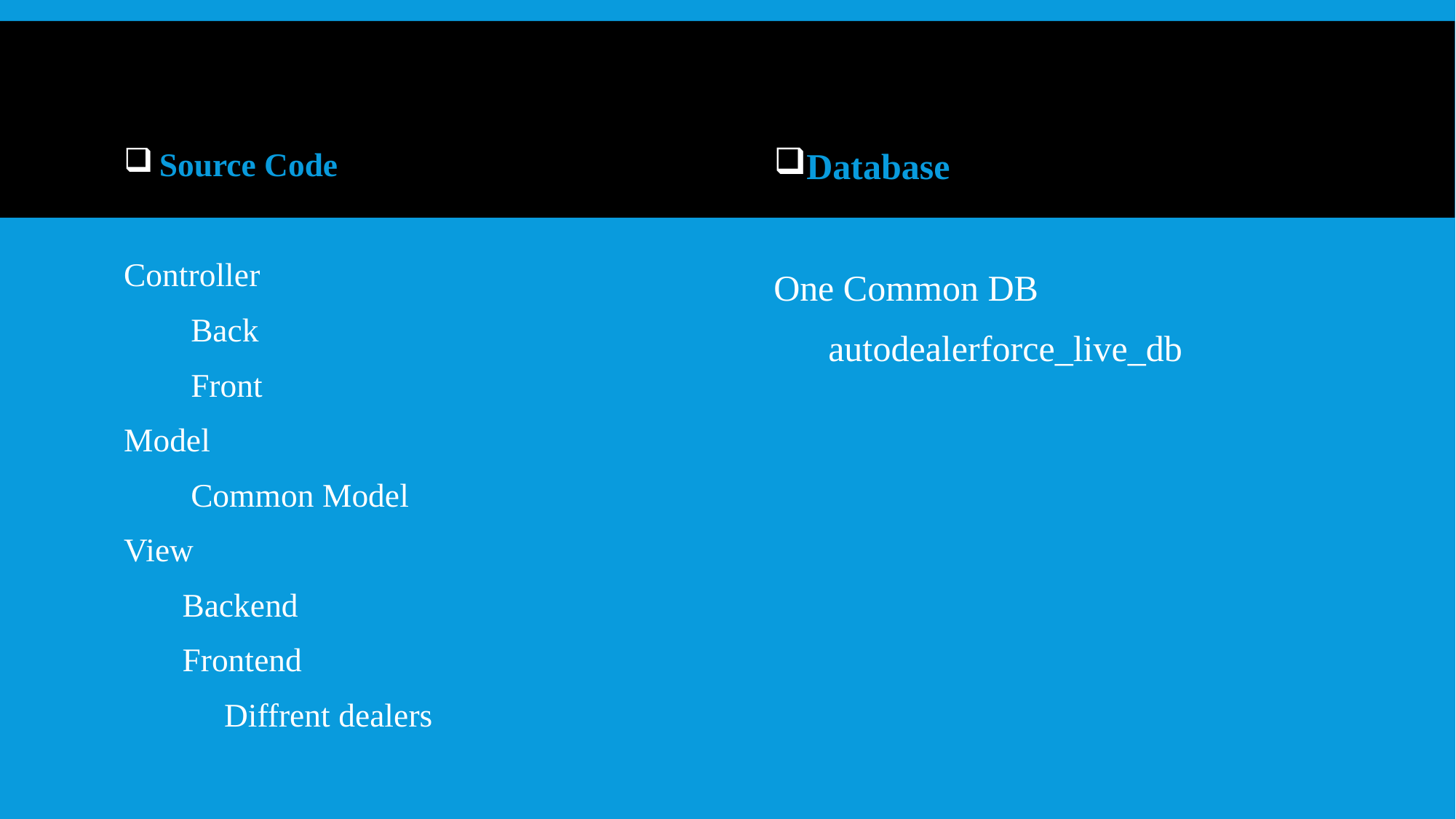

Source Code

Controller
        Back
        Front
Model
        Common Model
View
       Backend
       Frontend
            Diffrent dealers

Database

One Common DB
      autodealerforce_live_db